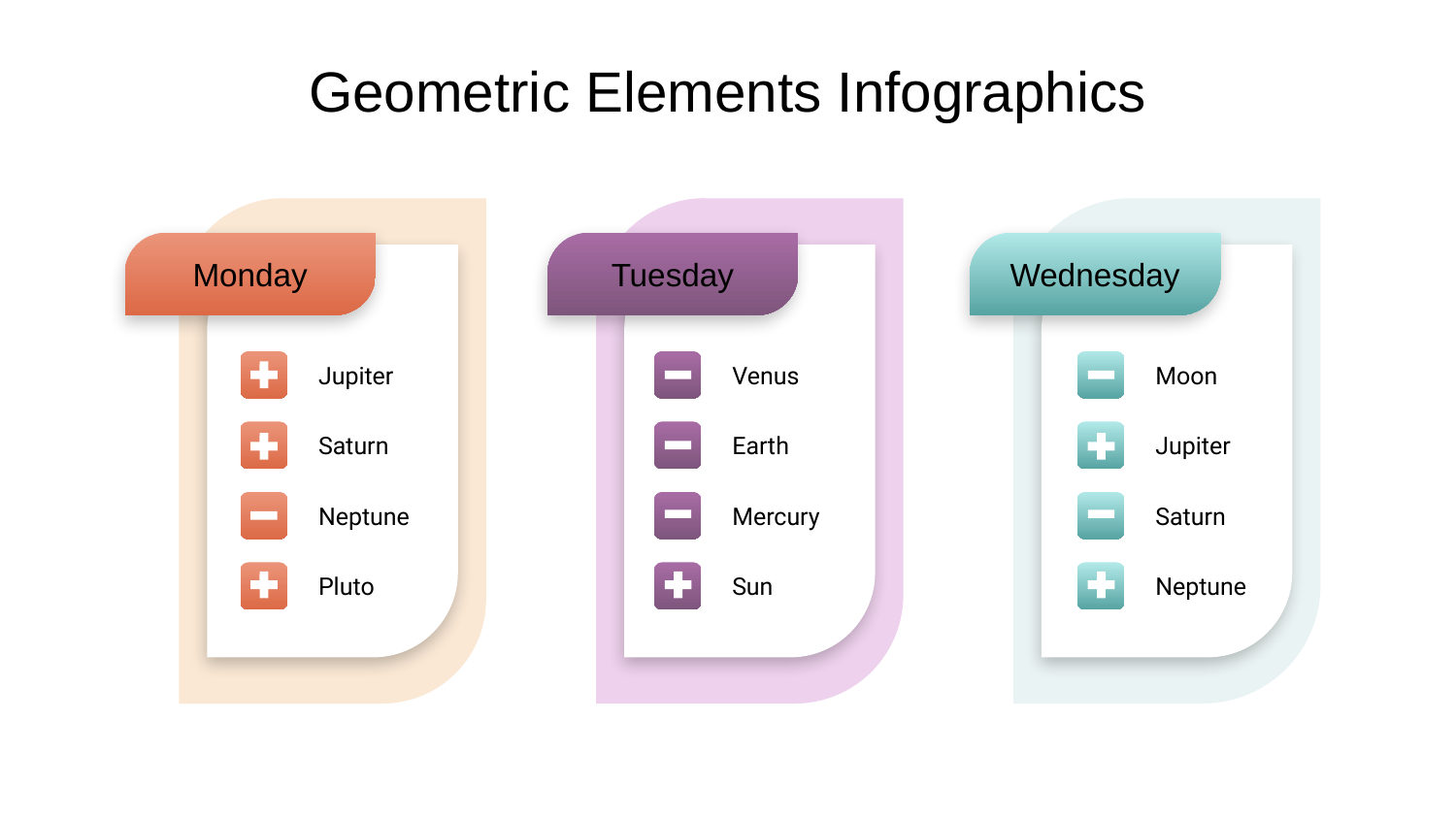

# Geometric Elements Infographics

Monday

Tuesday

Wednesday

Jupiter
Venus
Moon

Saturn
Earth
Jupiter

Neptune
Mercury
Saturn

Pluto
Sun
Neptune